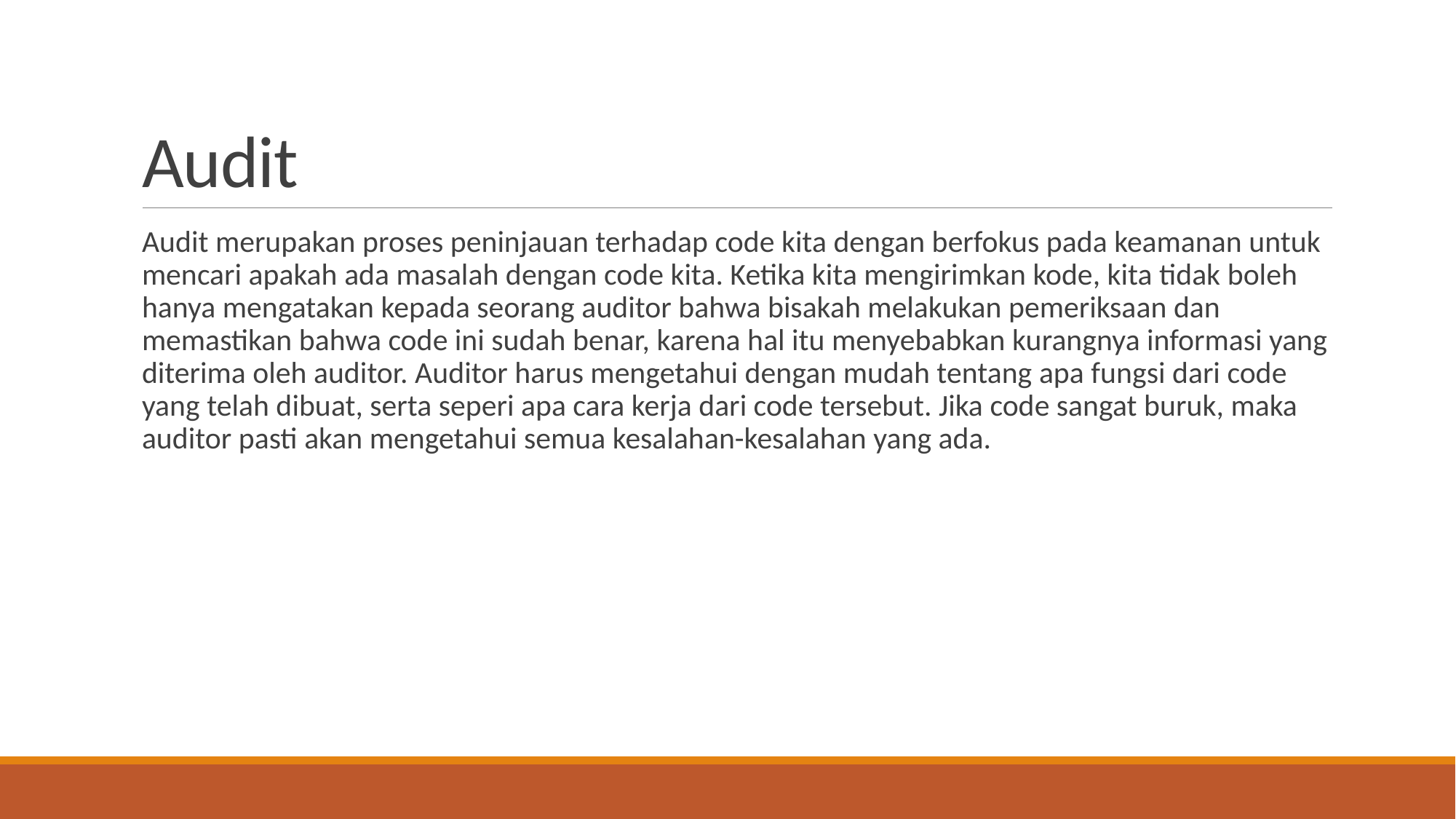

# Audit
Audit merupakan proses peninjauan terhadap code kita dengan berfokus pada keamanan untuk mencari apakah ada masalah dengan code kita. Ketika kita mengirimkan kode, kita tidak boleh hanya mengatakan kepada seorang auditor bahwa bisakah melakukan pemeriksaan dan memastikan bahwa code ini sudah benar, karena hal itu menyebabkan kurangnya informasi yang diterima oleh auditor. Auditor harus mengetahui dengan mudah tentang apa fungsi dari code yang telah dibuat, serta seperi apa cara kerja dari code tersebut. Jika code sangat buruk, maka auditor pasti akan mengetahui semua kesalahan-kesalahan yang ada.